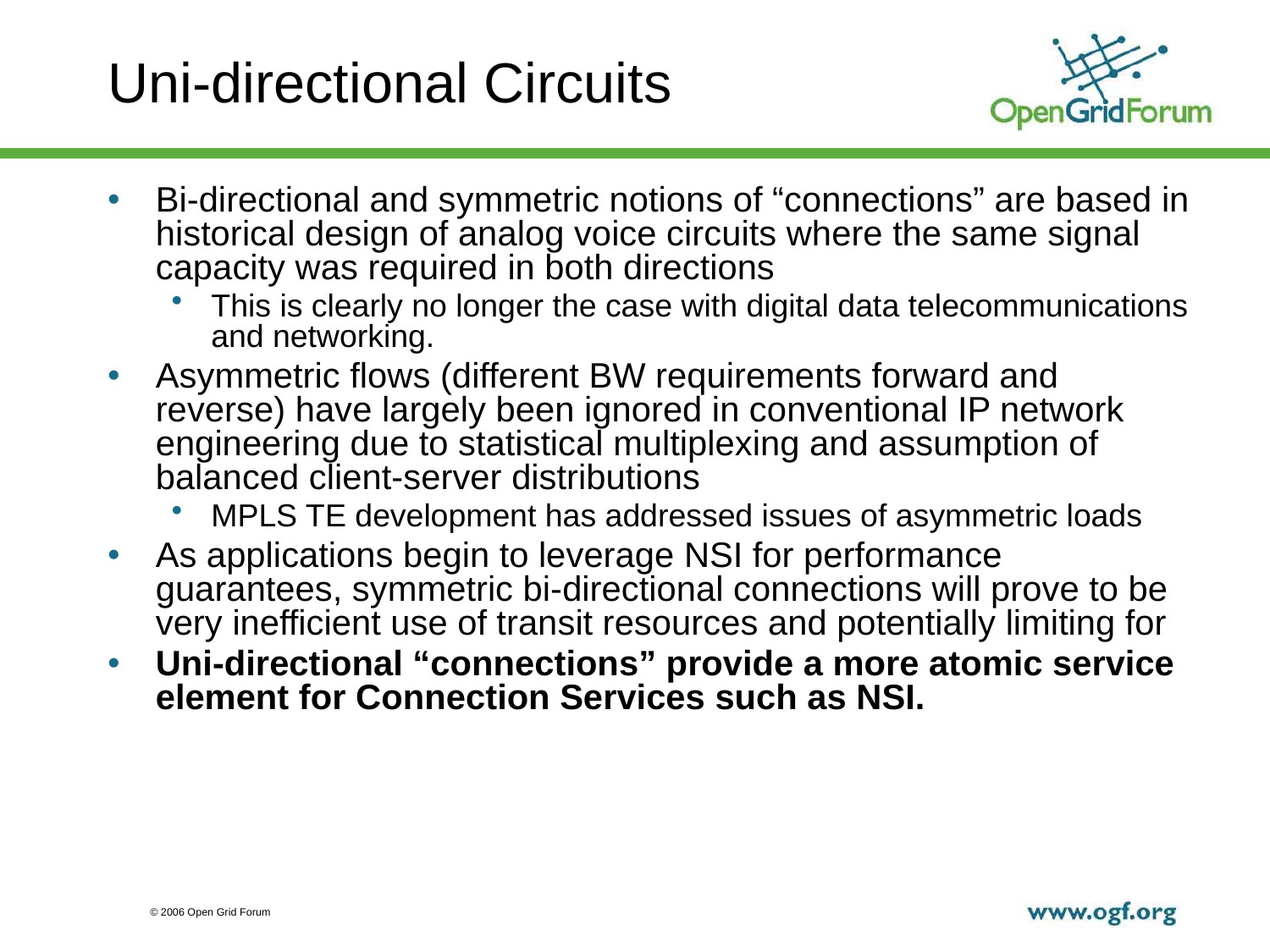

# Uni-directional Circuits
Bi-directional and symmetric notions of “connections” are based in historical design of analog voice circuits where the same signal capacity was required in both directions
This is clearly no longer the case with digital data telecommunications and networking.
Asymmetric flows (different BW requirements forward and reverse) have largely been ignored in conventional IP network engineering due to statistical multiplexing and assumption of balanced client-server distributions
MPLS TE development has addressed issues of asymmetric loads
As applications begin to leverage NSI for performance guarantees, symmetric bi-directional connections will prove to be very inefficient use of transit resources and potentially limiting for
Uni-directional “connections” provide a more atomic service element for Connection Services such as NSI.